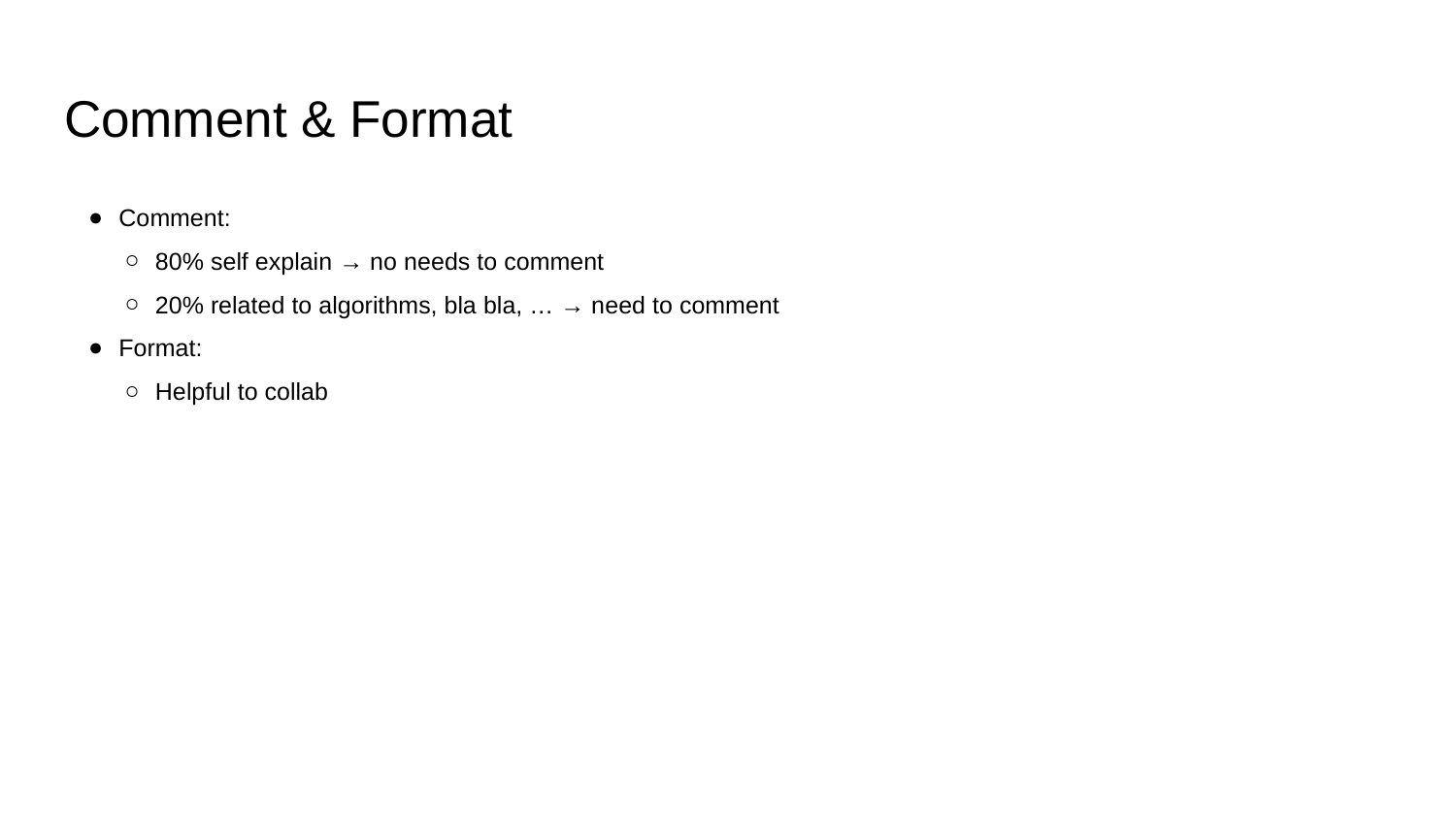

# Comment & Format
Comment:
80% self explain → no needs to comment
20% related to algorithms, bla bla, … → need to comment
Format:
Helpful to collab